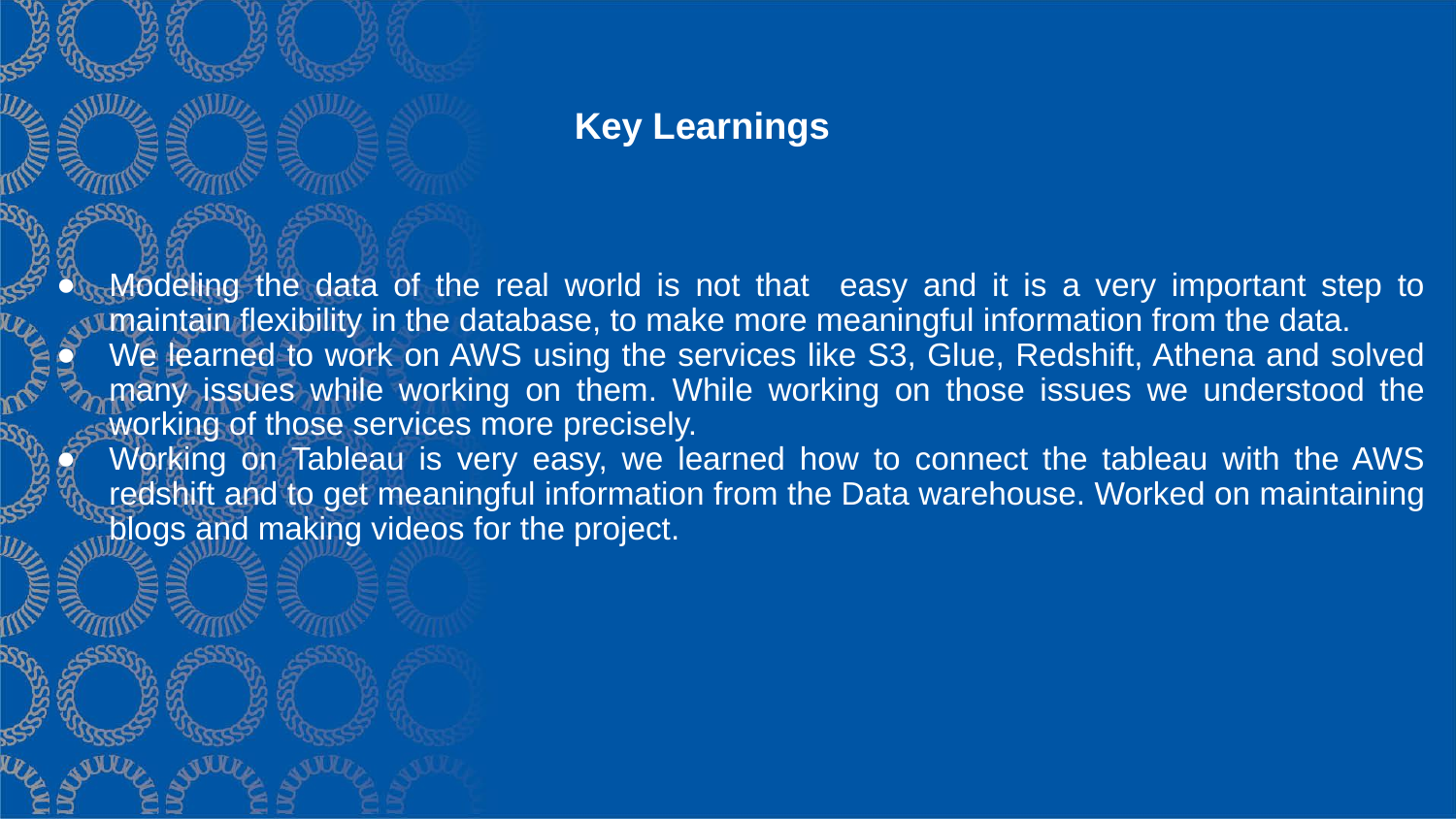

# Key Learnings
Modeling the data of the real world is not that  easy and it is a very important step to maintain flexibility in the database, to make more meaningful information from the data.
We learned to work on AWS using the services like S3, Glue, Redshift, Athena and solved many issues while working on them. While working on those issues we understood the working of those services more precisely.
Working on Tableau is very easy, we learned how to connect the tableau with the AWS redshift and to get meaningful information from the Data warehouse. Worked on maintaining blogs and making videos for the project.